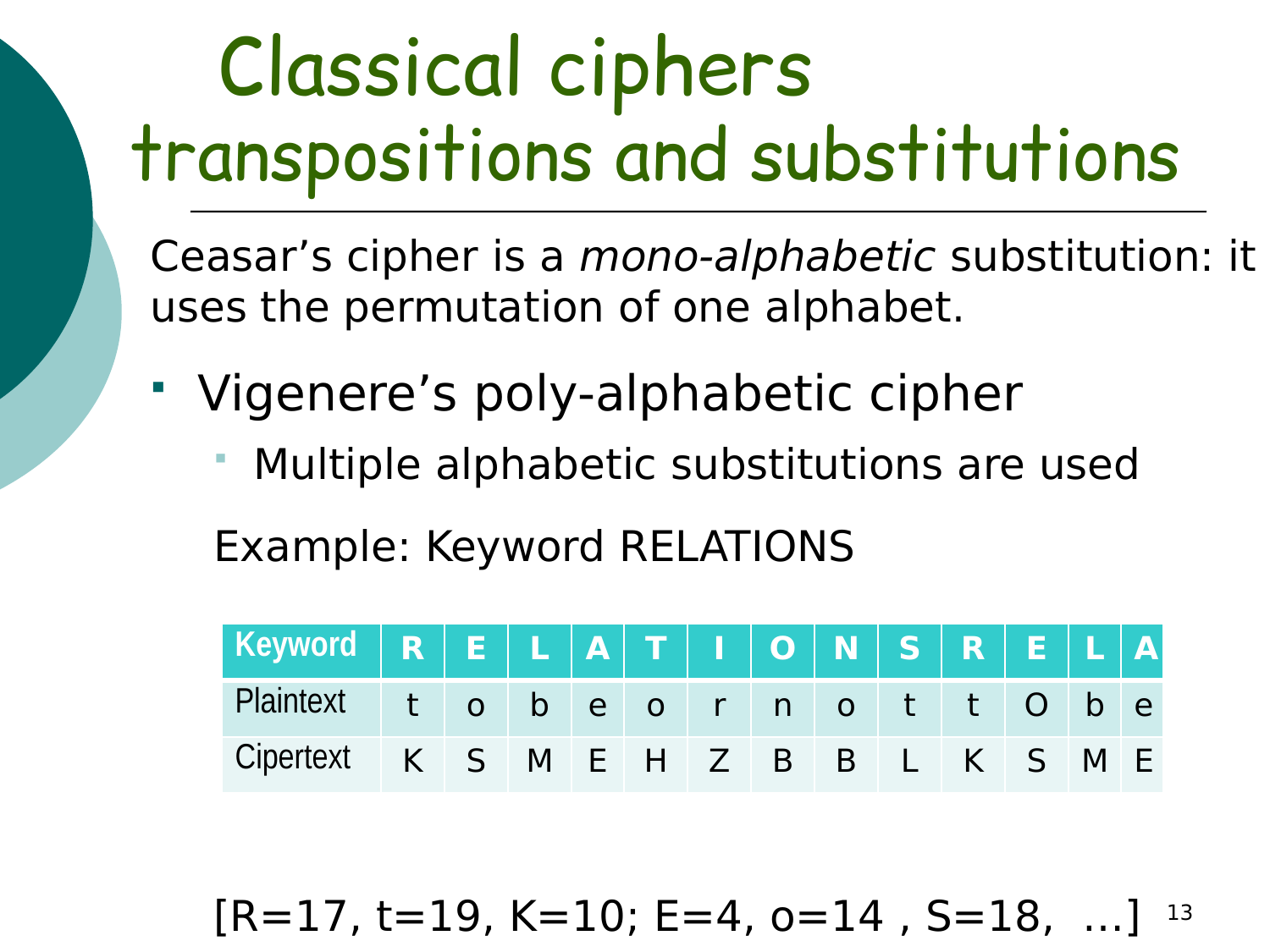

# Classical ciphers             transpositions and substitutions
Ceasar’s cipher is a mono-alphabetic substitution: it uses the permutation of one alphabet.
Vigenere’s poly-alphabetic cipher
Multiple alphabetic substitutions are used
Example: Keyword RELATIONS

[R=17, t=19, K=10; E=4, o=14 , S=18,  …]
| Keyword | R | E | L | A | T | I | O | N | S | R | E | L | A |
| --- | --- | --- | --- | --- | --- | --- | --- | --- | --- | --- | --- | --- | --- |
| Plaintext | t | o | b | e | o | r | n | o | t | t | O | b | e |
| Cipertext | K | S | M | E | H | Z | B | B | L | K | S | M | E |
13